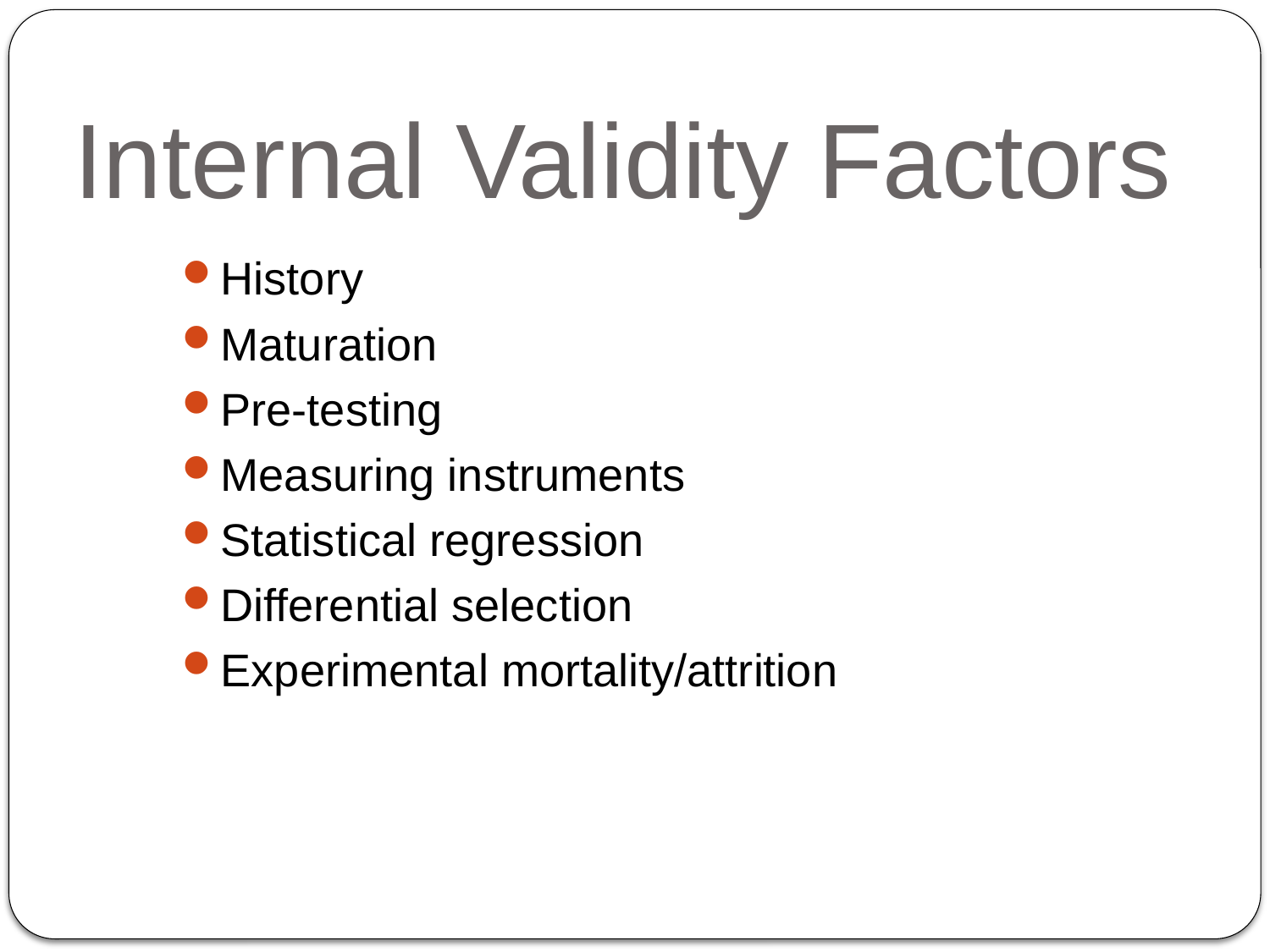

# Internal Validity Factors
History
Maturation
Pre-testing
Measuring instruments
Statistical regression
Differential selection
Experimental mortality/attrition